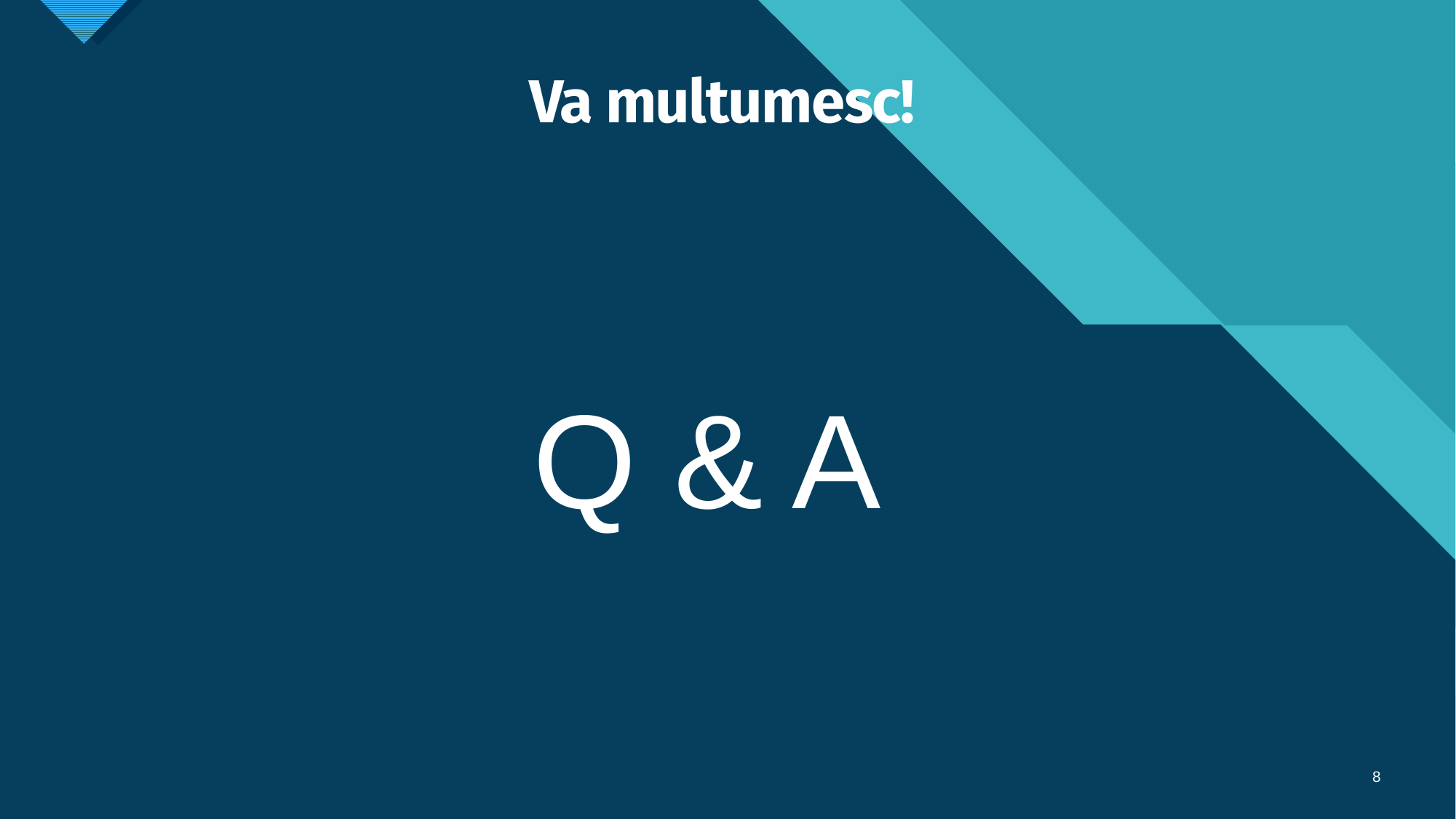

# Va multumesc!

Q & A
8